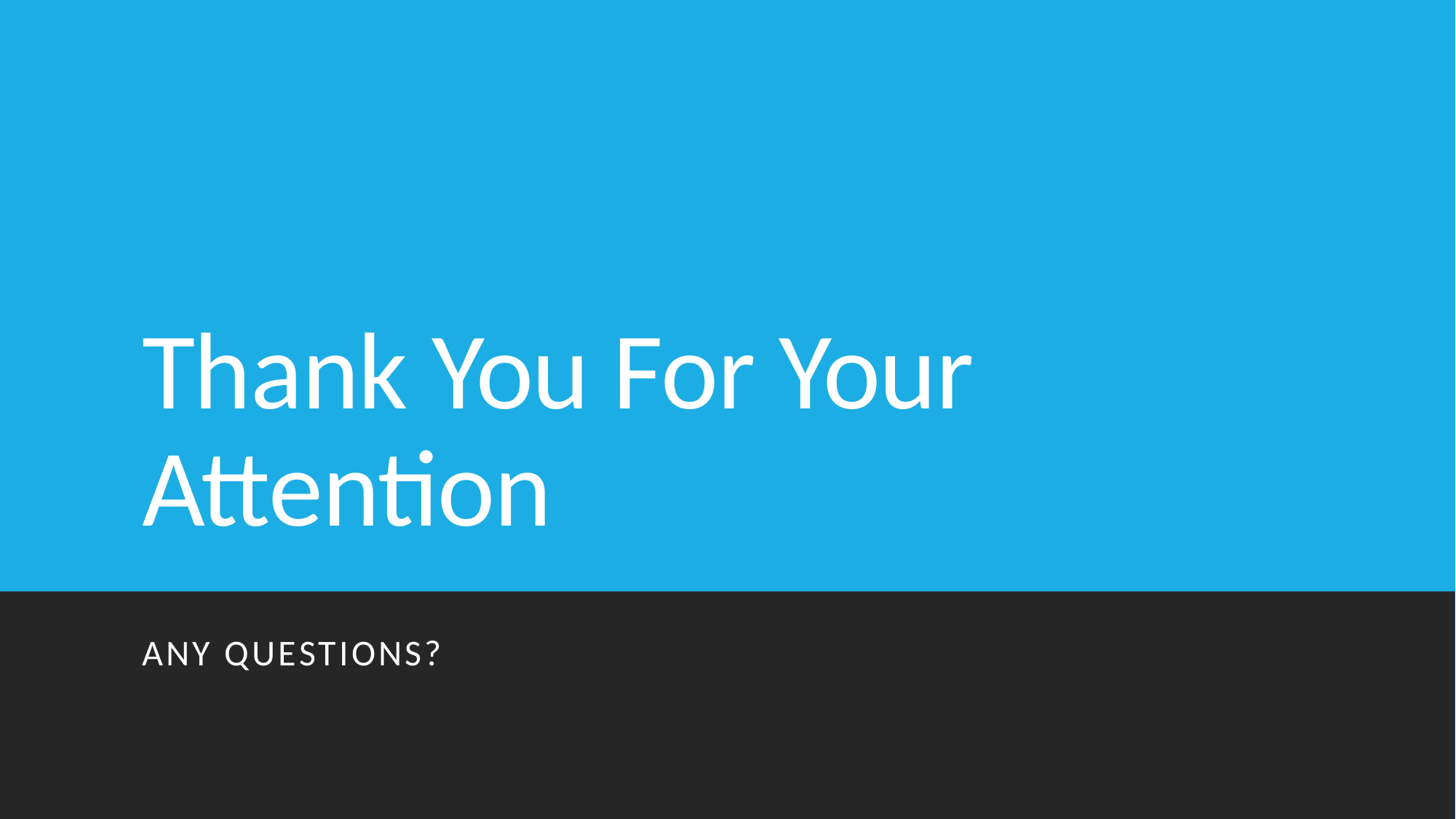

# Thank You For Your Attention

Any QUESTIONS?